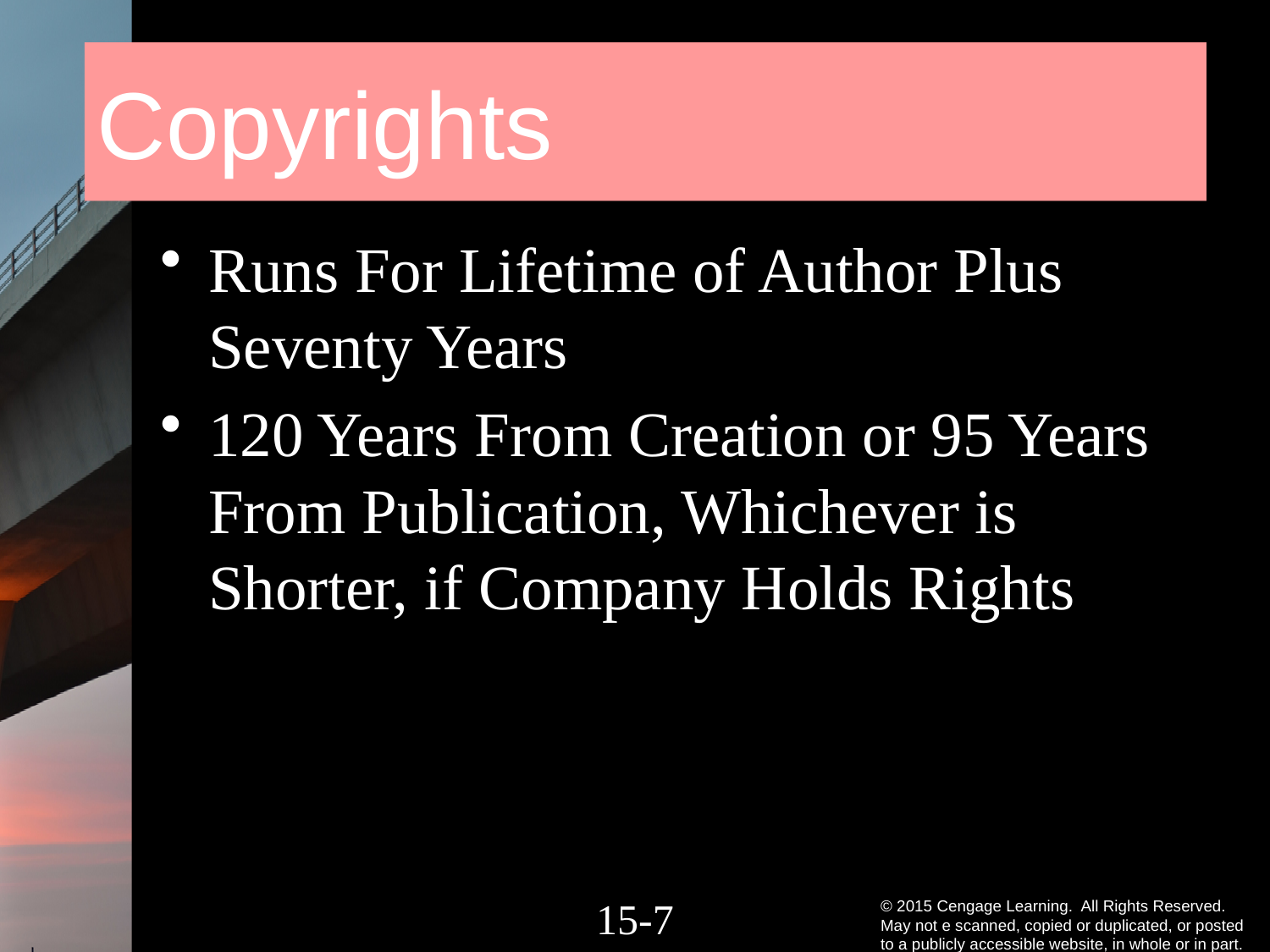

# Copyrights
Runs For Lifetime of Author Plus Seventy Years
120 Years From Creation or 95 Years From Publication, Whichever is Shorter, if Company Holds Rights

15-7